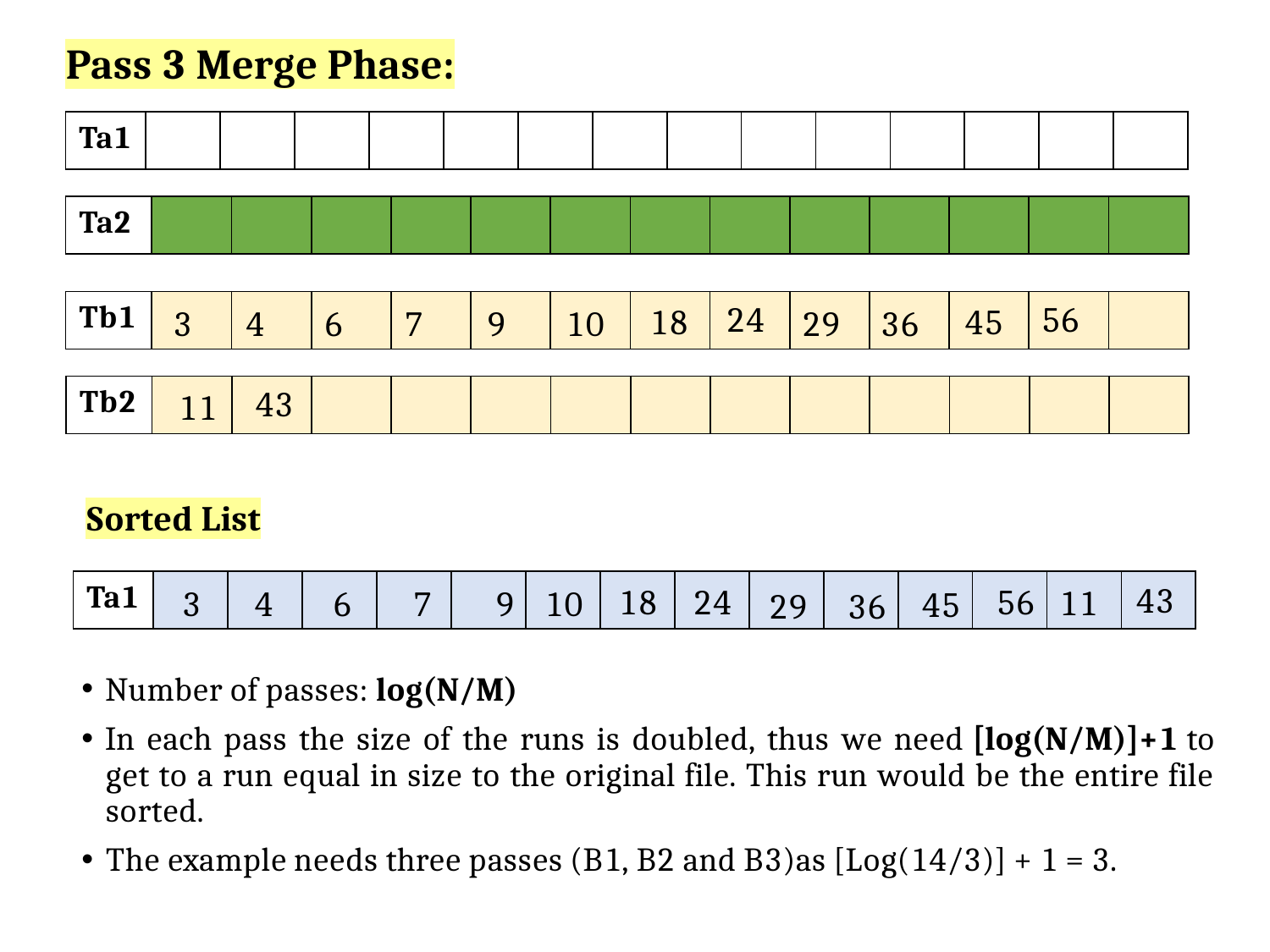

Pass 3 Merge Phase:
| Ta1 |  |  |  |  |  |  |  |  |  |  |  |  |  |  |
| --- | --- | --- | --- | --- | --- | --- | --- | --- | --- | --- | --- | --- | --- | --- |
| Ta2 |  |  |  |  |  |  |  |  |  |  |  |  |  |
| --- | --- | --- | --- | --- | --- | --- | --- | --- | --- | --- | --- | --- | --- |
24
18
3
4
6
7
9
10
56
45
29
36
| Tb1 |  |  |  |  |  |  |  |  |  |  |  |  |  |
| --- | --- | --- | --- | --- | --- | --- | --- | --- | --- | --- | --- | --- | --- |
43
11
| Tb2 |  |  |  |  |  |  |  |  |  |  |  |  |  |
| --- | --- | --- | --- | --- | --- | --- | --- | --- | --- | --- | --- | --- | --- |
Sorted List
| Ta1 |  |  |  |  |  |  |  |  |  |  |  |  |  |  |
| --- | --- | --- | --- | --- | --- | --- | --- | --- | --- | --- | --- | --- | --- | --- |
43
11
24
18
3
4
6
7
9
10
56
45
29
36
Number of passes: log(N/M)
In each pass the size of the runs is doubled, thus we need [log(N/M)]+1 to get to a run equal in size to the original file. This run would be the entire file sorted.
The example needs three passes (B1, B2 and B3)as [Log(14/3)] + 1 = 3.